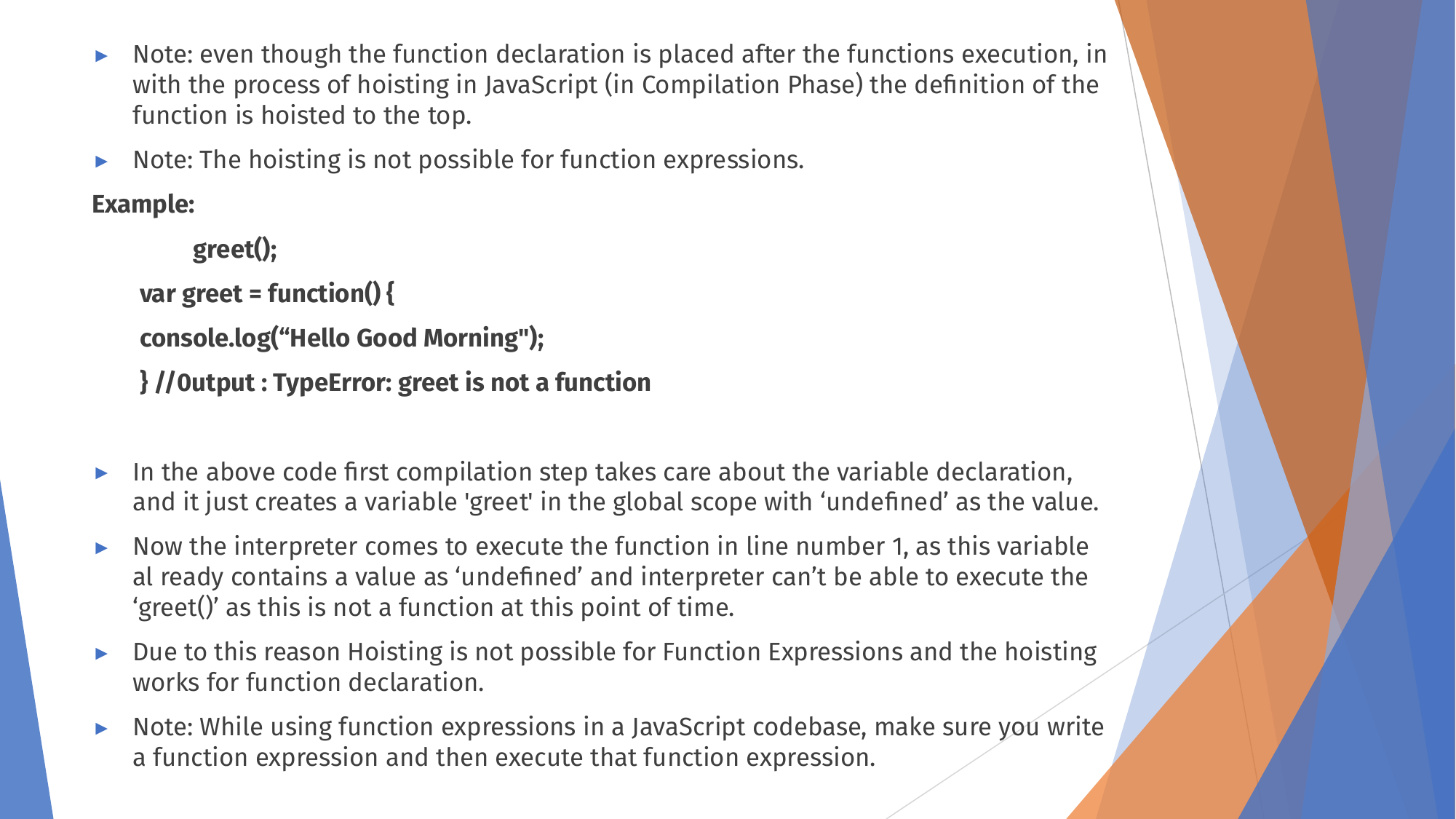

Note: even though the function declaration is placed after the functions execution, in with the process of hoisting in JavaScript (in Compilation Phase) the definition of the function is hoisted to the top.
Note: The hoisting is not possible for function expressions.
Example:
	greet();
var greet = function() {
console.log(“Hello Good Morning");
} //0utput : TypeError: greet is not a function

In the above code first compilation step takes care about the variable declaration, and it just creates a variable 'greet' in the global scope with ‘undeﬁned’ as the value.
Now the interpreter comes to execute the function in line number 1, as this variable al ready contains a value as ‘undefined’ and interpreter can’t be able to execute the ‘greet()’ as this is not a function at this point of time.
Due to this reason Hoisting is not possible for Function Expressions and the hoisting works for function declaration.
Note: While using function expressions in a JavaScript codebase, make sure you write a function expression and then execute that function expression.